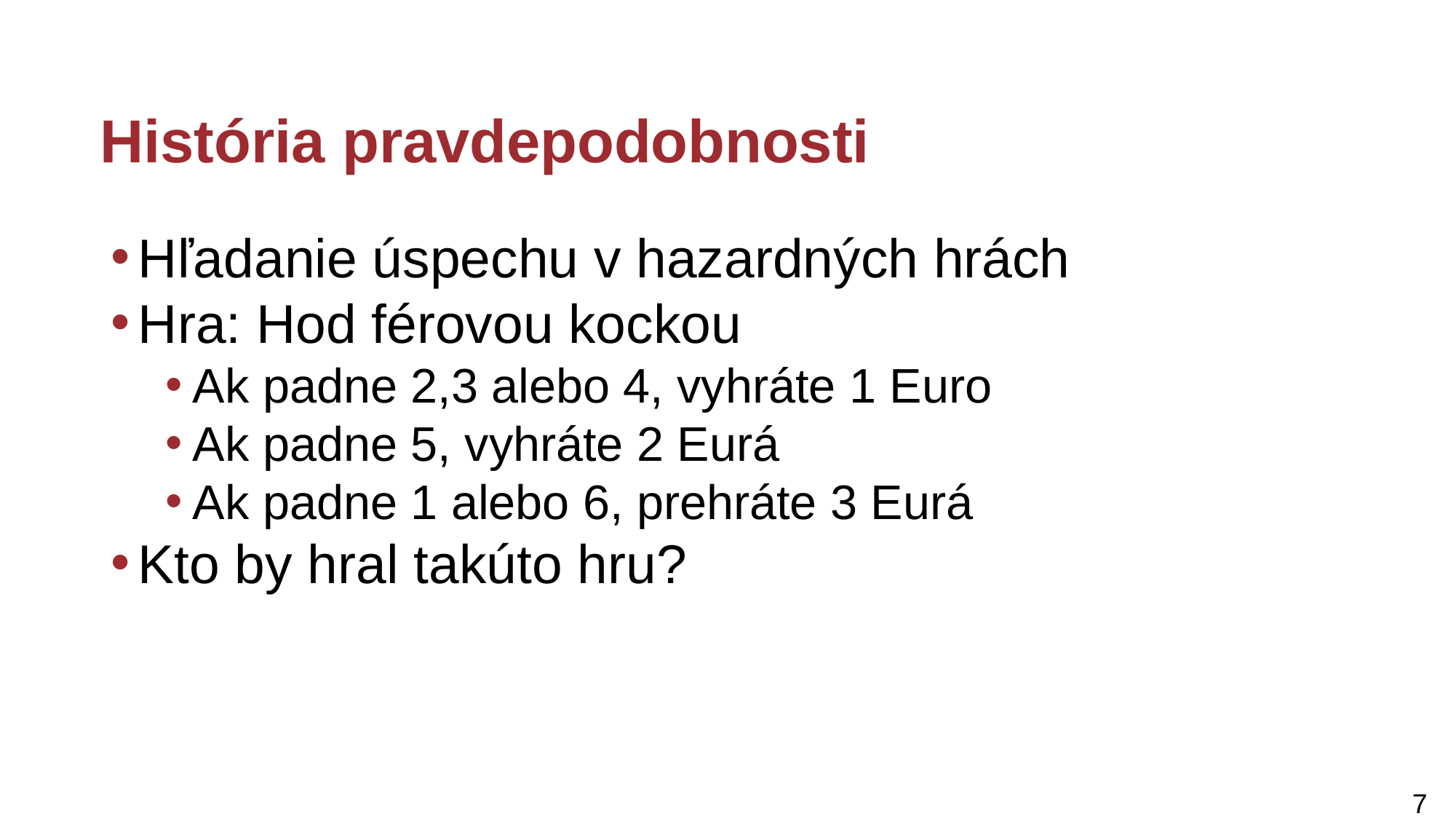

# História pravdepodobnosti
Hľadanie úspechu v hazardných hrách
Hra: Hod férovou kockou
Ak padne 2,3 alebo 4, vyhráte 1 Euro
Ak padne 5, vyhráte 2 Eurá
Ak padne 1 alebo 6, prehráte 3 Eurá
Kto by hral takúto hru?